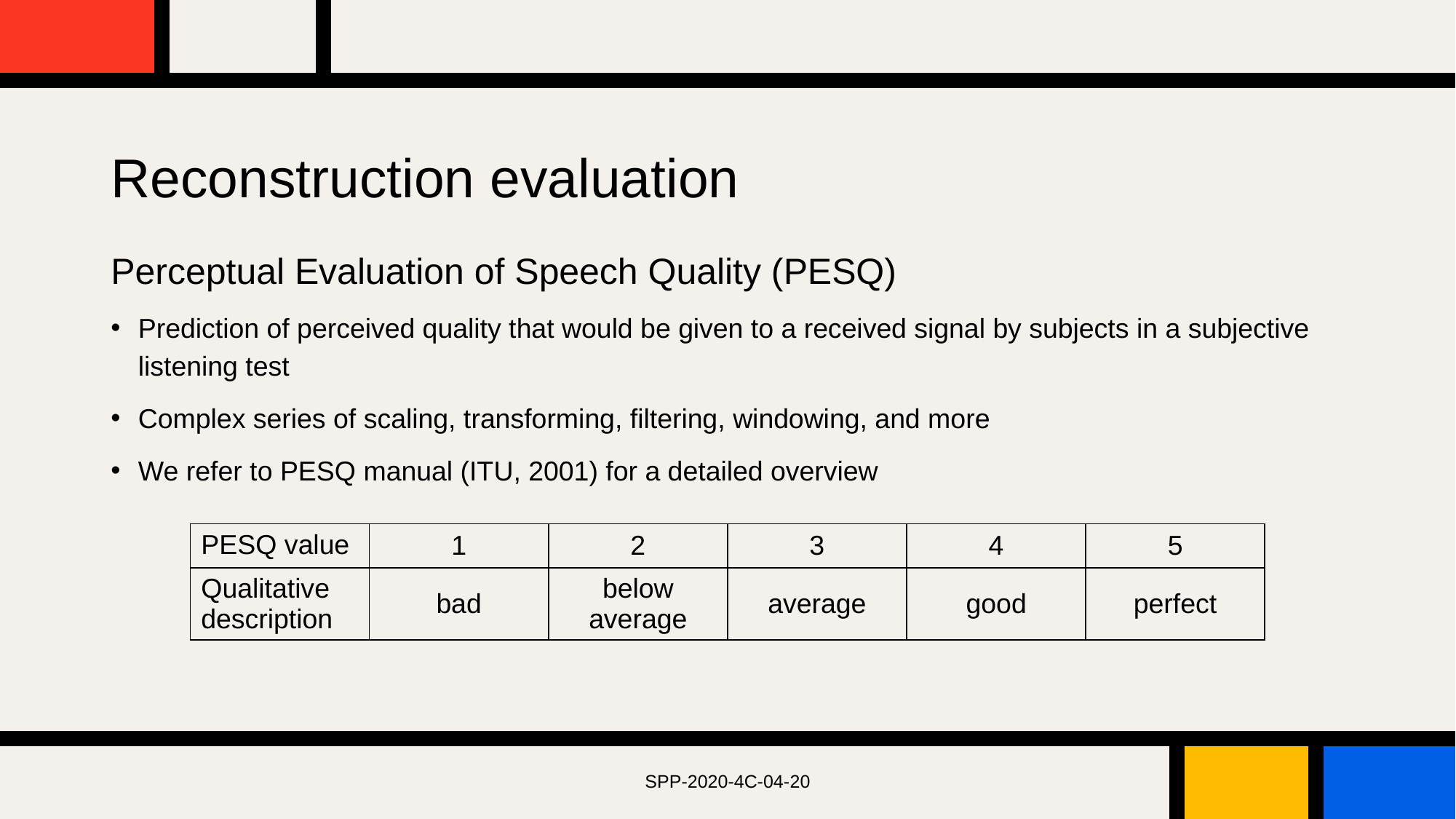

# Reconstruction evaluation
Perceptual Evaluation of Speech Quality (PESQ)
Prediction of perceived quality that would be given to a received signal by subjects in a subjective listening test
Complex series of scaling, transforming, filtering, windowing, and more
We refer to PESQ manual (ITU, 2001) for a detailed overview
| PESQ value | 1 | 2 | 3 | 4 | 5 |
| --- | --- | --- | --- | --- | --- |
| Qualitative description | bad | below average | average | good | perfect |

SPP-2020-4C-04-20